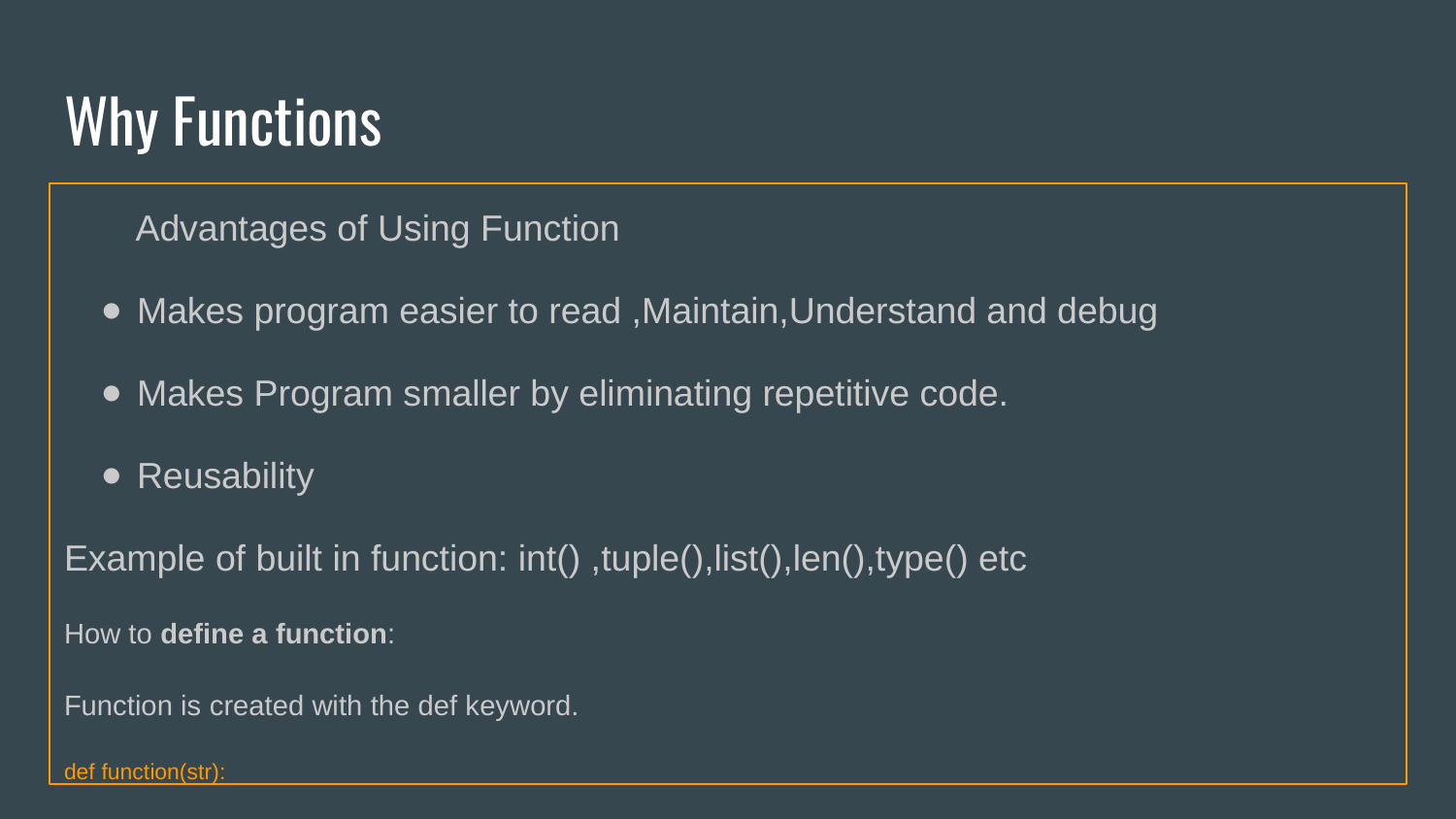

# Why Functions
       Advantages of Using Function
Makes program easier to read ,Maintain,Understand and debug
Makes Program smaller by eliminating repetitive code.
Reusability
Example of built in function: int() ,tuple(),list(),len(),type() etc
How to define a function:
Function is created with the def keyword.
def function(str):
    print str